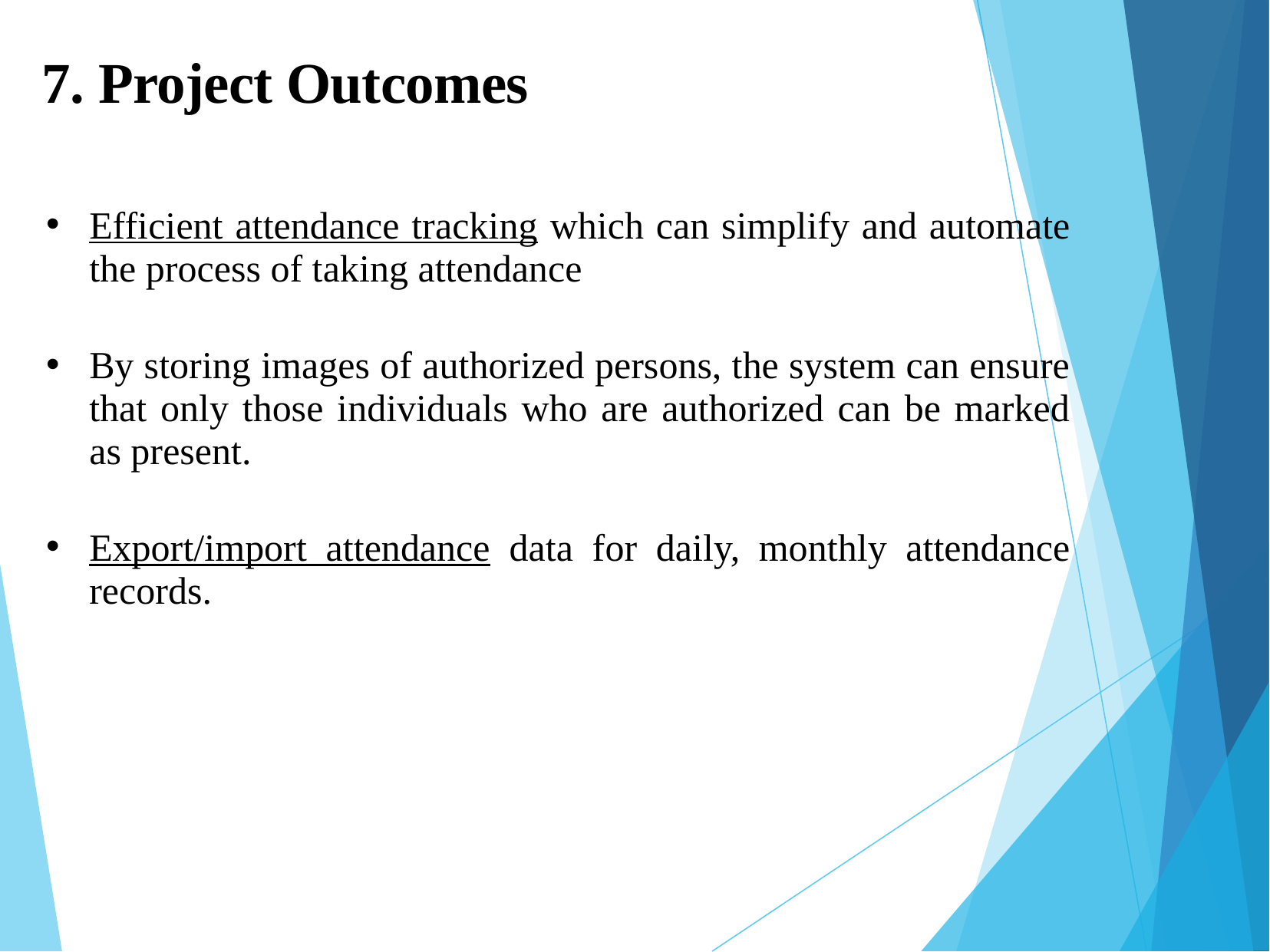

# 7. Project Outcomes

Efficient attendance tracking which can simplify and automate the process of taking attendance

By storing images of authorized persons, the system can ensure that only those individuals who are authorized can be marked as present.

Export/import attendance data for daily, monthly attendance records.